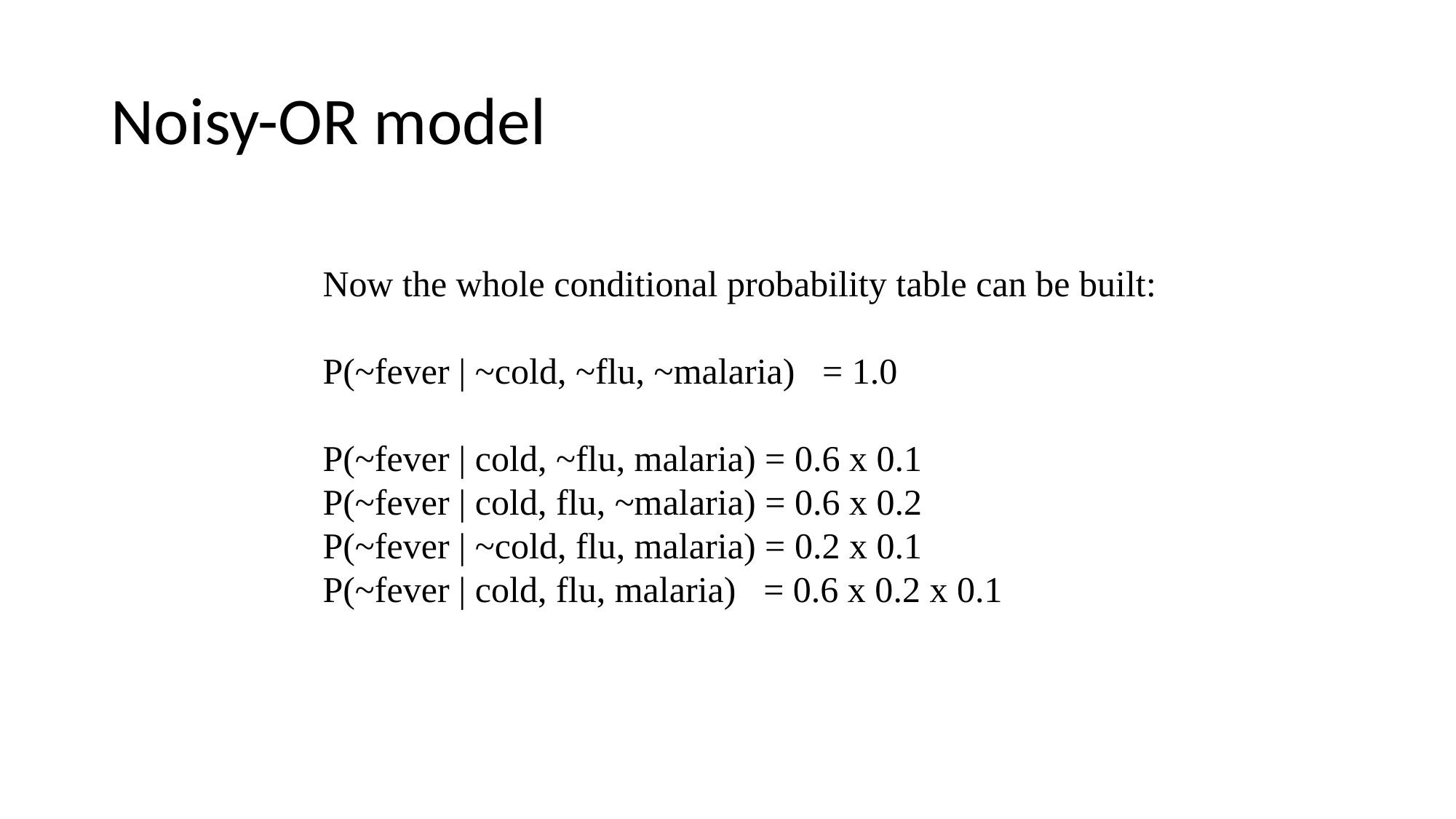

# Noisy-OR model
Now the whole conditional probability table can be built:

P(~fever | ~cold, ~flu, ~malaria)   = 1.0

P(~fever | cold, ~flu, malaria) = 0.6 x 0.1
P(~fever | cold, flu, ~malaria) = 0.6 x 0.2
P(~fever | ~cold, flu, malaria) = 0.2 x 0.1
P(~fever | cold, flu, malaria)   = 0.6 x 0.2 x 0.1